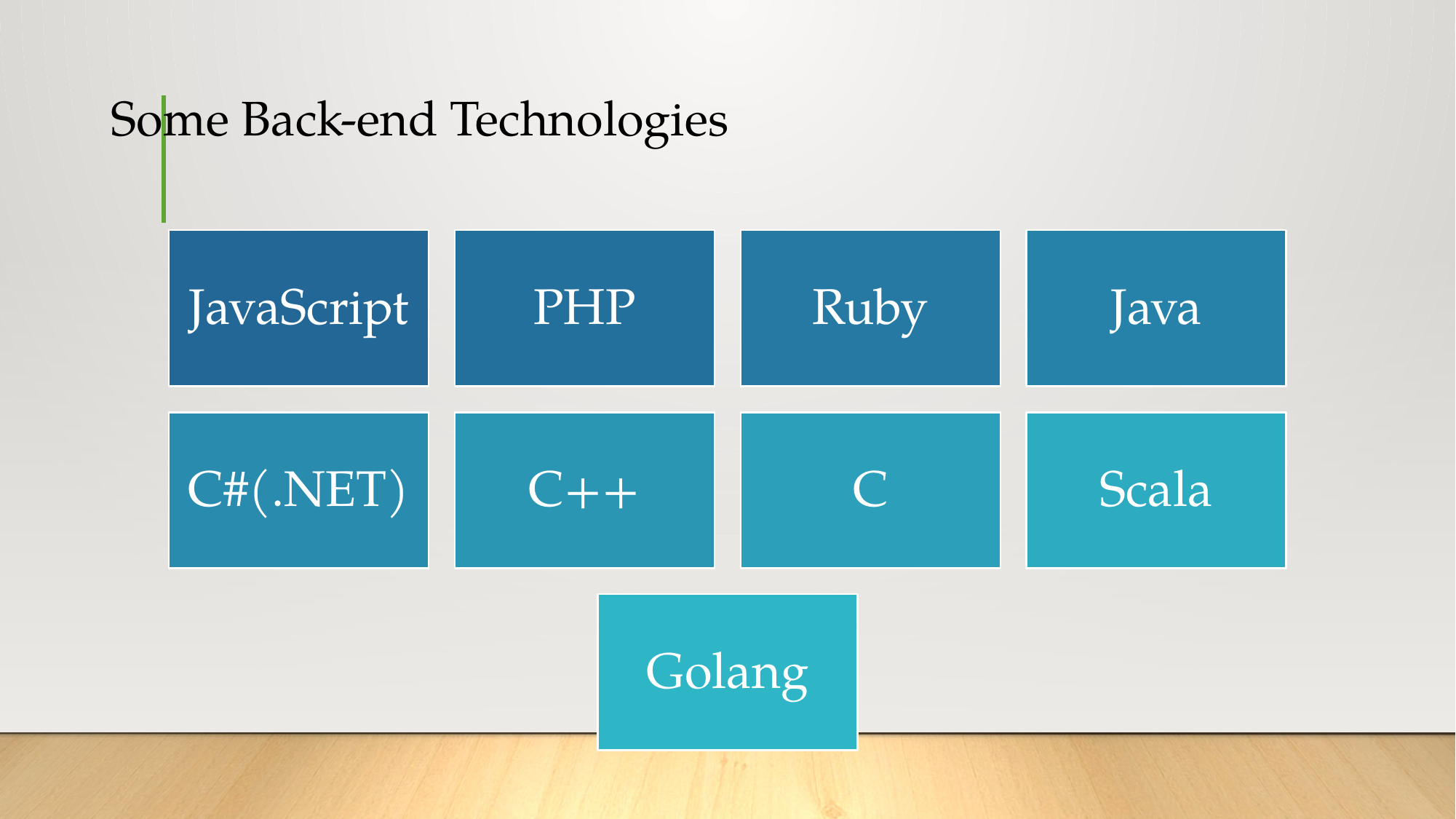

# Some Back-end Technologies
JavaScript
PHP
Ruby
Java
C#(.NET)
C++
C
Scala
Golang